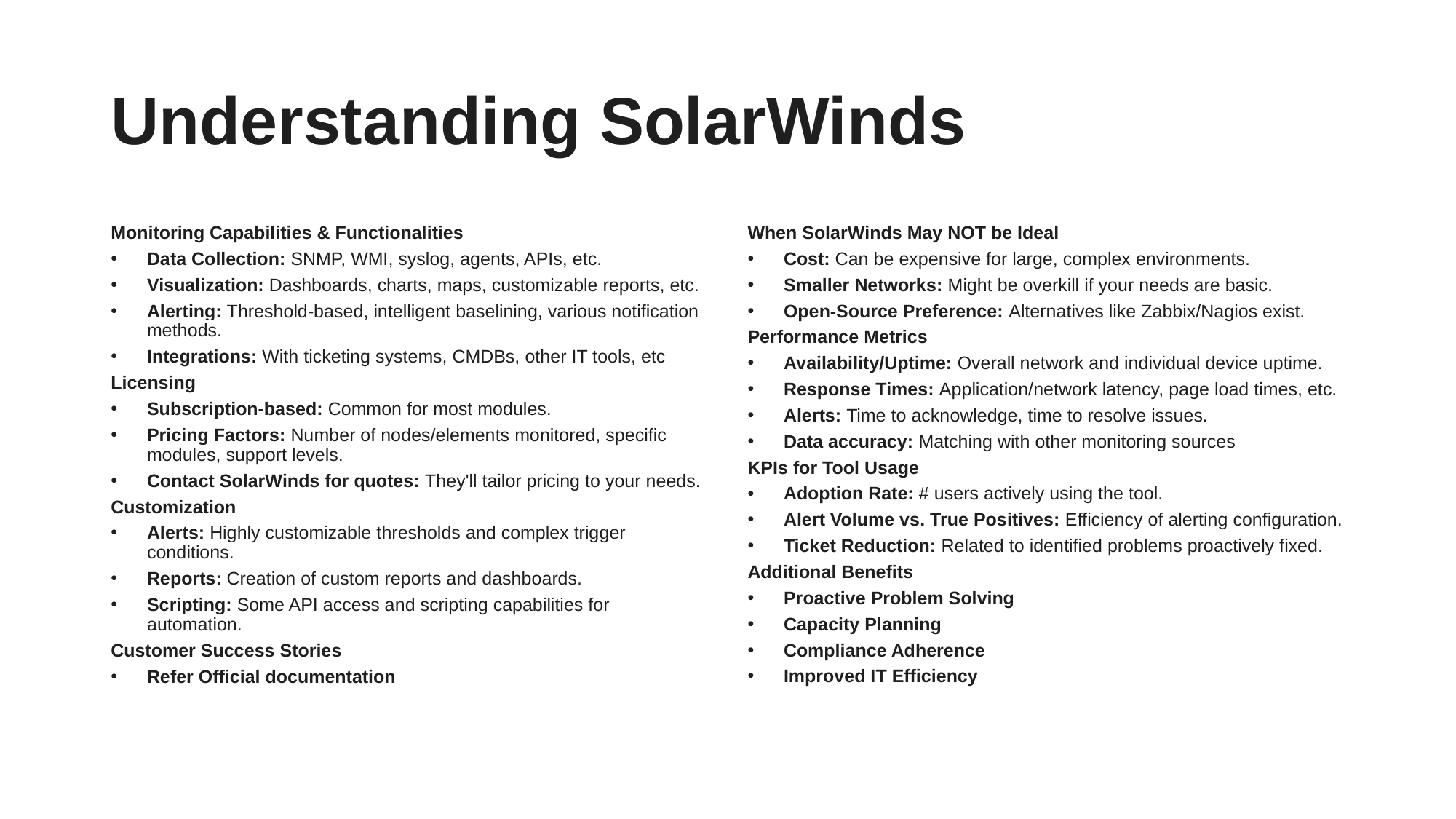

# Understanding SolarWinds
Monitoring Capabilities & Functionalities
Data Collection: SNMP, WMI, syslog, agents, APIs, etc.
Visualization: Dashboards, charts, maps, customizable reports, etc.
Alerting: Threshold-based, intelligent baselining, various notification methods.
Integrations: With ticketing systems, CMDBs, other IT tools, etc
Licensing
Subscription-based: Common for most modules.
Pricing Factors: Number of nodes/elements monitored, specific modules, support levels.
Contact SolarWinds for quotes: They'll tailor pricing to your needs.
Customization
Alerts: Highly customizable thresholds and complex trigger conditions.
Reports: Creation of custom reports and dashboards.
Scripting: Some API access and scripting capabilities for automation.
Customer Success Stories
Refer Official documentation

When SolarWinds May NOT be Ideal
Cost: Can be expensive for large, complex environments.
Smaller Networks: Might be overkill if your needs are basic.
Open-Source Preference: Alternatives like Zabbix/Nagios exist.
Performance Metrics
Availability/Uptime: Overall network and individual device uptime.
Response Times: Application/network latency, page load times, etc.
Alerts: Time to acknowledge, time to resolve issues.
Data accuracy: Matching with other monitoring sources
KPIs for Tool Usage
Adoption Rate: # users actively using the tool.
Alert Volume vs. True Positives: Efficiency of alerting configuration.
Ticket Reduction: Related to identified problems proactively fixed.
Additional Benefits
Proactive Problem Solving
Capacity Planning
Compliance Adherence
Improved IT Efficiency